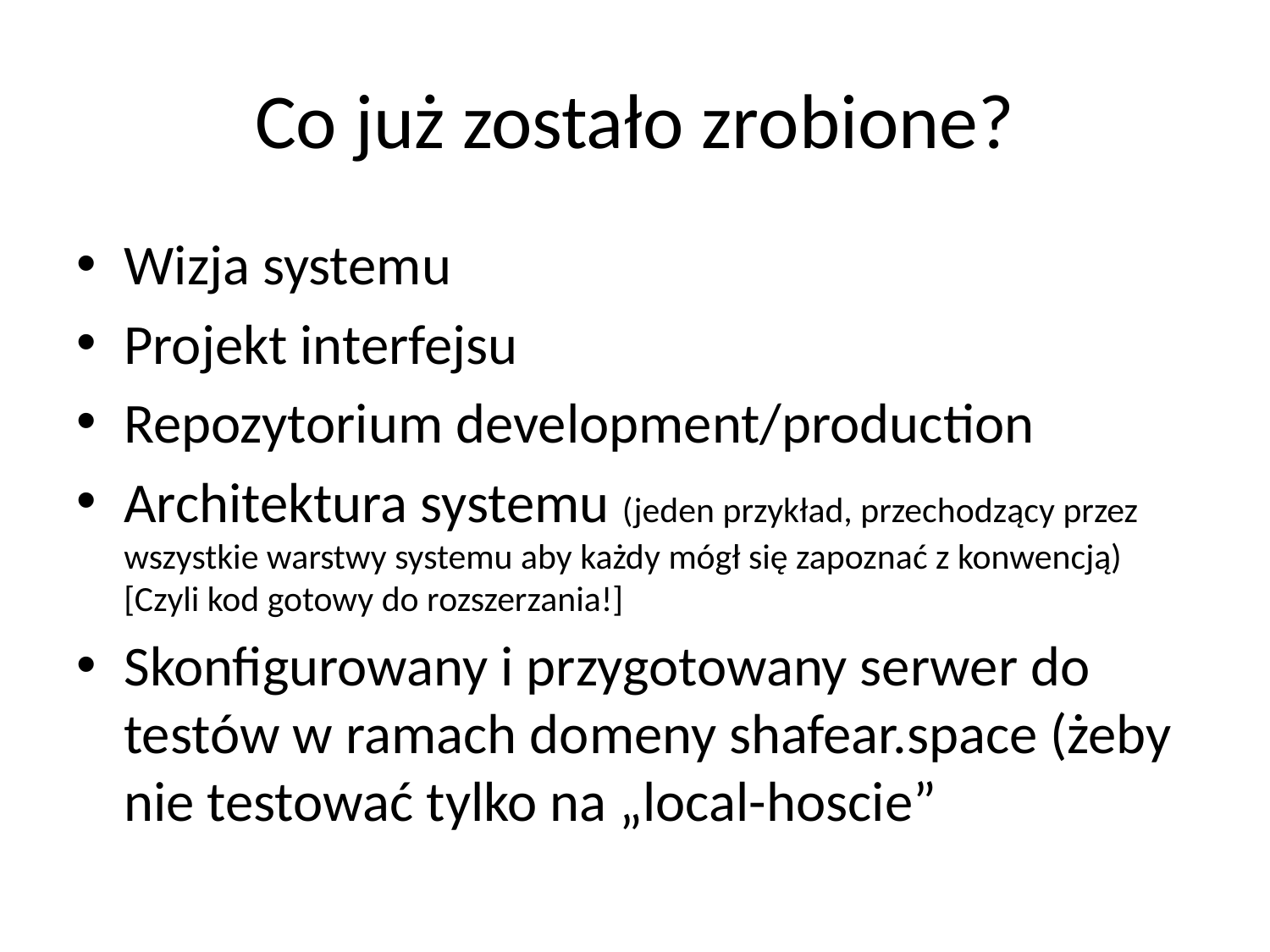

# Co już zostało zrobione?
Wizja systemu
Projekt interfejsu
Repozytorium development/production
Architektura systemu (jeden przykład, przechodzący przez wszystkie warstwy systemu aby każdy mógł się zapoznać z konwencją) [Czyli kod gotowy do rozszerzania!]
Skonfigurowany i przygotowany serwer do testów w ramach domeny shafear.space (żeby nie testować tylko na „local-hoscie”